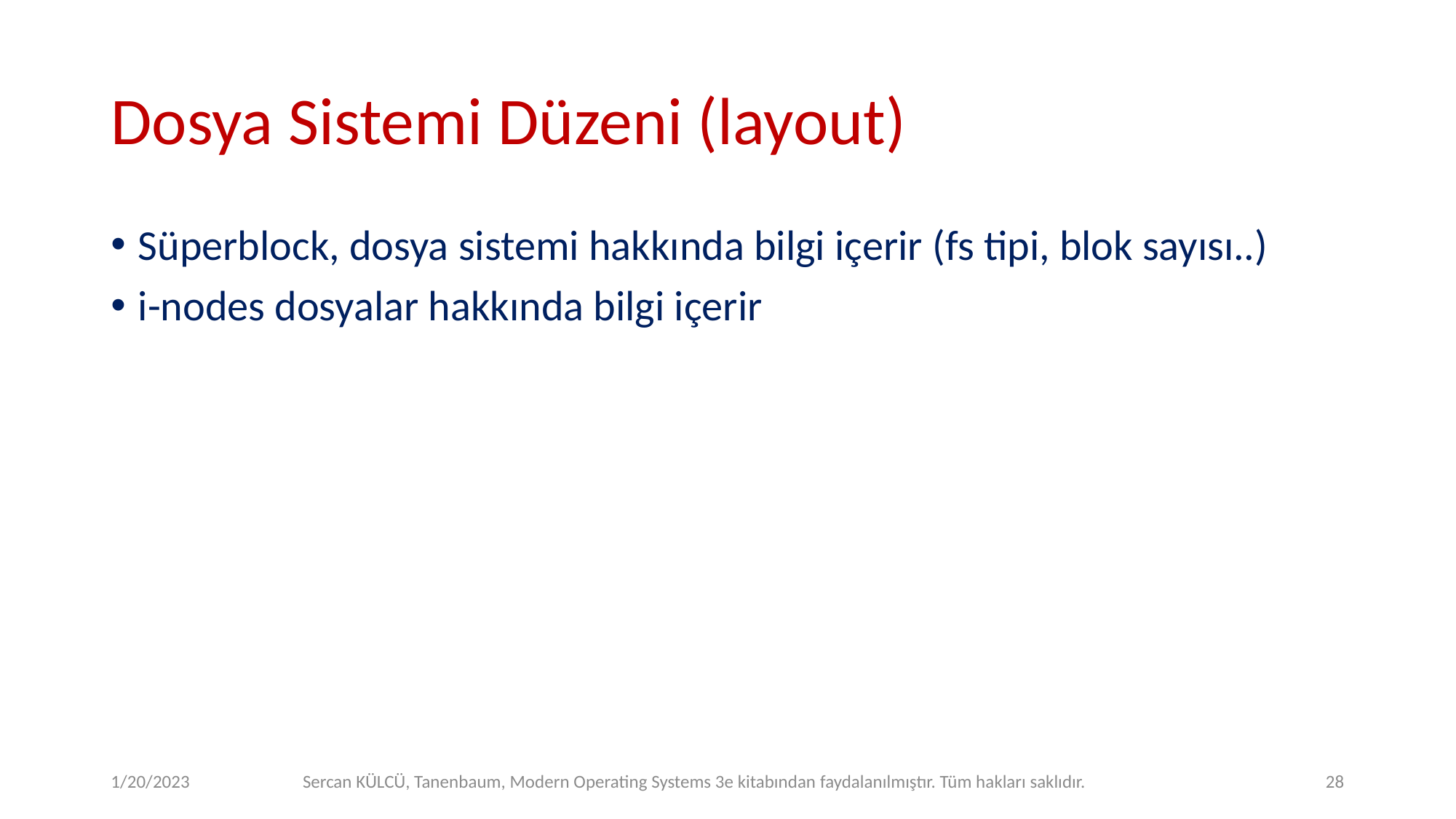

# Dosya Sistemi Düzeni (layout)
Süperblock, dosya sistemi hakkında bilgi içerir (fs tipi, blok sayısı..)
i-nodes dosyalar hakkında bilgi içerir
1/20/2023
Sercan KÜLCÜ, Tanenbaum, Modern Operating Systems 3e kitabından faydalanılmıştır. Tüm hakları saklıdır.
28